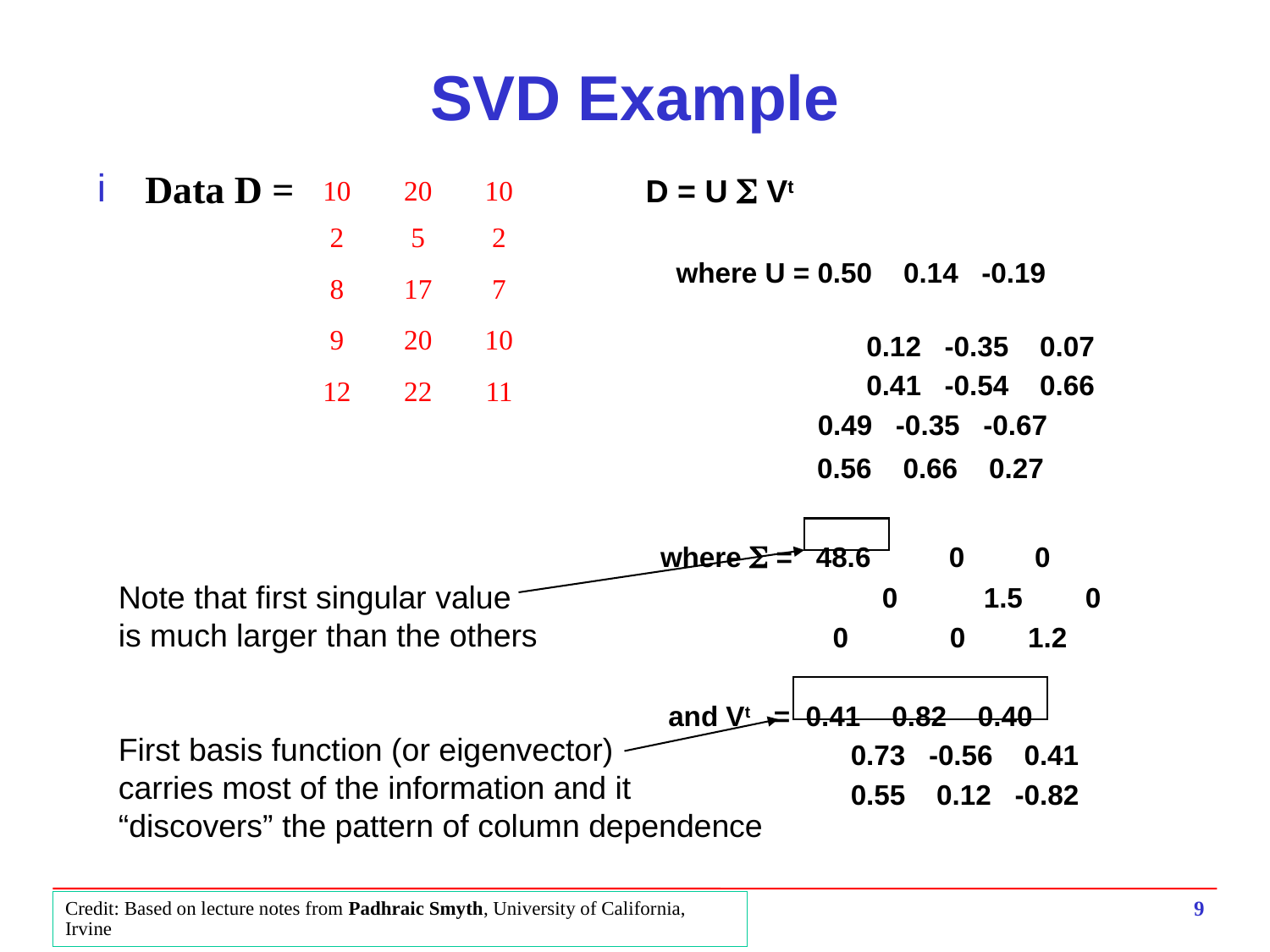

# SVD Example

 D = U Σ Vt

     where U = 0.50    0.14   -0.19
    		       0.12   -0.35    0.07
    		       0.41   -0.54    0.66
    	                 0.49   -0.35   -0.67
                       0.56    0.66    0.27

   where Σ =   48.6          0         0
         	         0           1.5        0
                         0             0        1.2

    and Vt   =  0.41    0.82    0.40
    		     0.73   -0.56    0.41
    		     0.55    0.12   -0.82

Data D =

| 10 | 20 | 10 |
| --- | --- | --- |
| 2 | 5 | 2 |
| 8 | 17 | 7 |
| 9 | 20 | 10 |
| 12 | 22 | 11 |

Note that first singular value
is much larger than the others

First basis function (or eigenvector)
carries most of the information and it “discovers” the pattern of column dependence

9
Credit: Based on lecture notes from Padhraic Smyth, University of California, Irvine